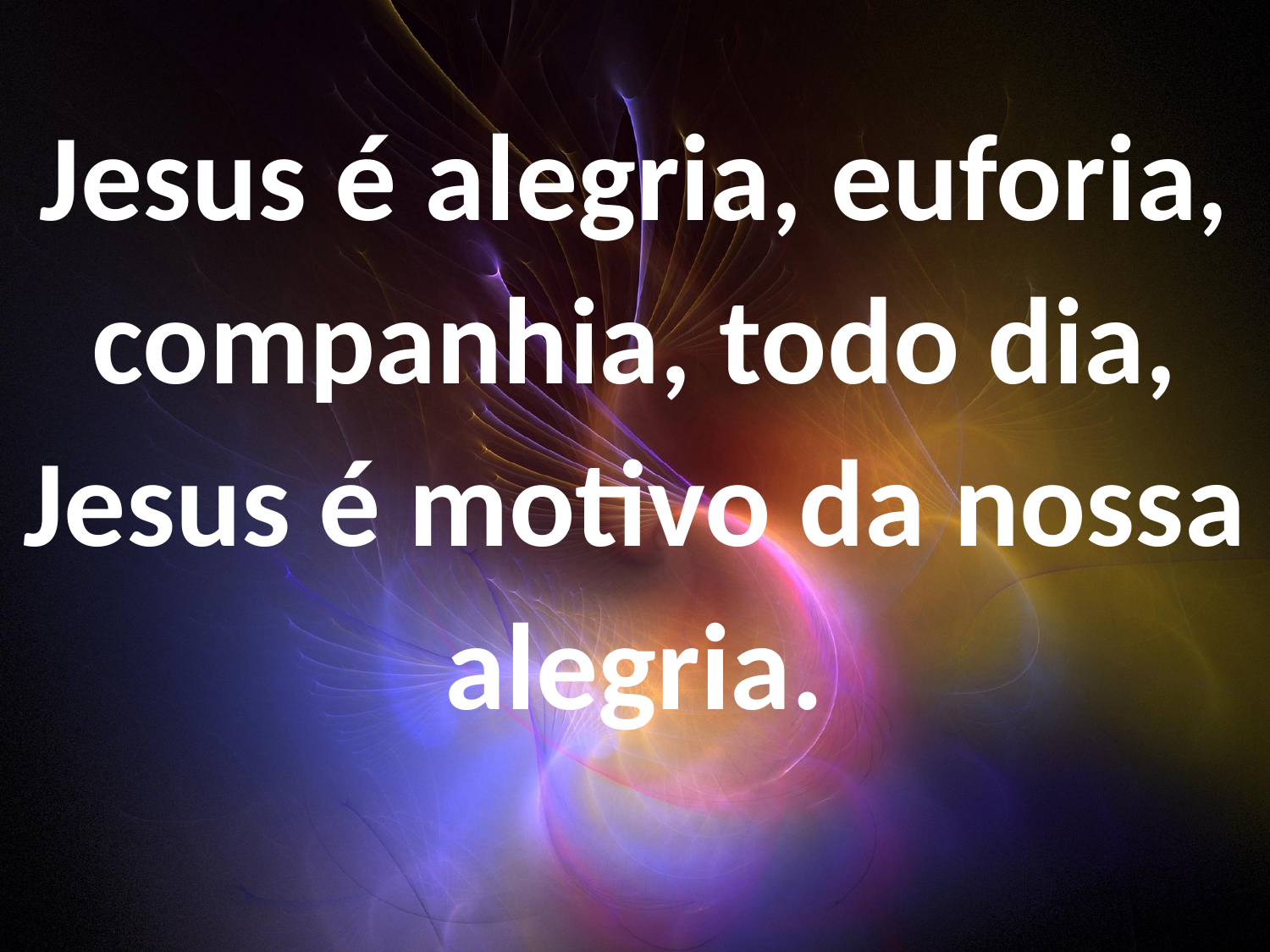

Jesus é alegria, euforia, companhia, todo dia, Jesus é motivo da nossa alegria.